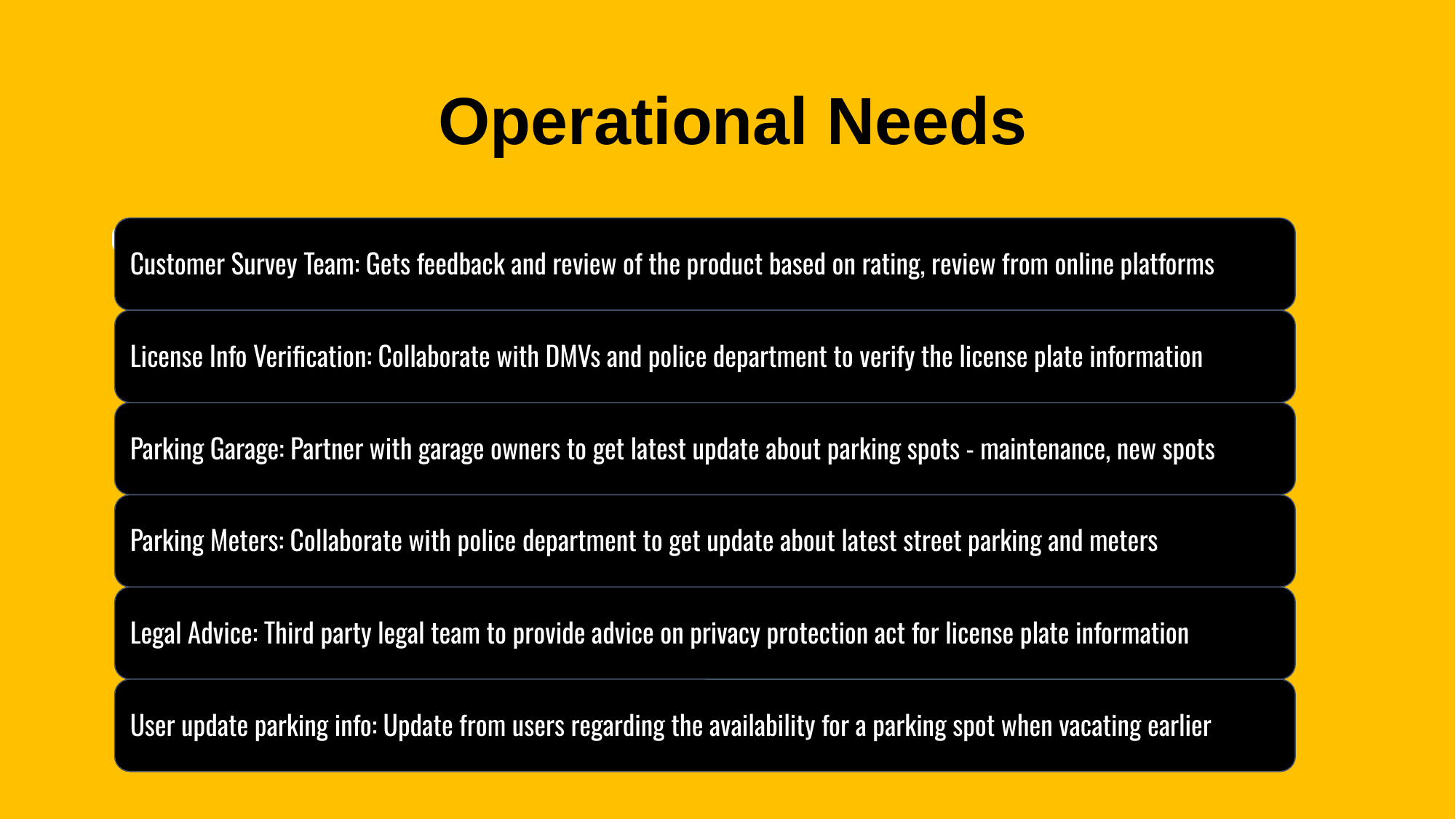

# Operational Needs
Customer Survey Team: Gets feedback and review of the product based on rating, review from online platforms

Customer Survey Team: Gets feedback and review of the product based on rating, review from online platforms
License Info Verification: Collaborate with DMVs and police department to verify the license plate information
Parking Garage: Partner with garage owners to get latest update about parking spots - maintenance, new spots
Parking Meters: Collaborate with police department to get update about latest street parking and meters
Legal Advice: Third party legal team to provide advice on privacy protection act for license plate information
User update parking info: Update from users regarding the availability for a parking spot when vacating earlier